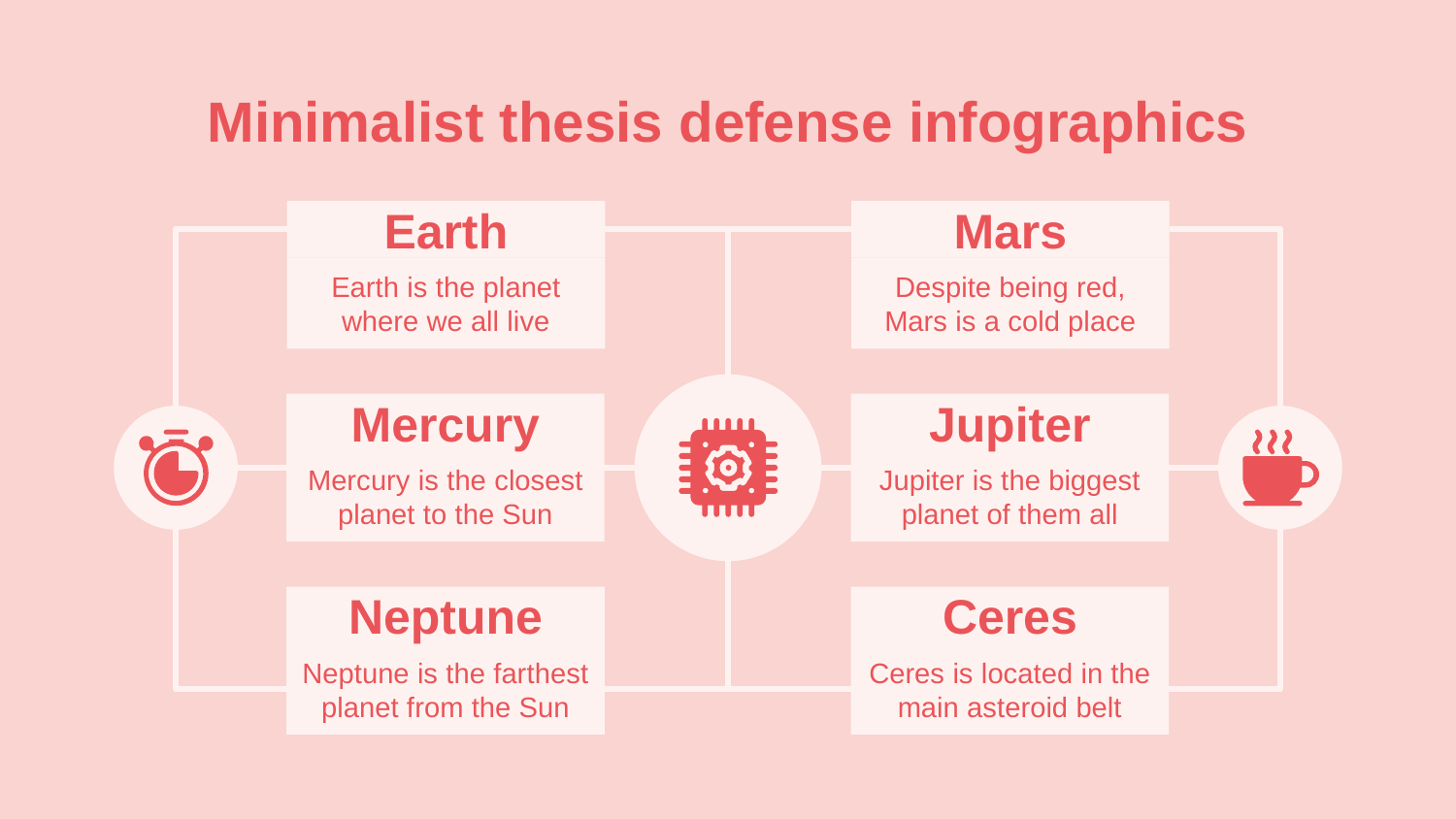

# Minimalist thesis defense infographics
Earth
Earth is the planet where we all live
Mars
Despite being red, Mars is a cold place

Mercury
Mercury is the closest planet to the Sun
Jupiter
Jupiter is the biggest planet of them all

Neptune
Neptune is the farthest planet from the Sun
Ceres
Ceres is located in the main asteroid belt